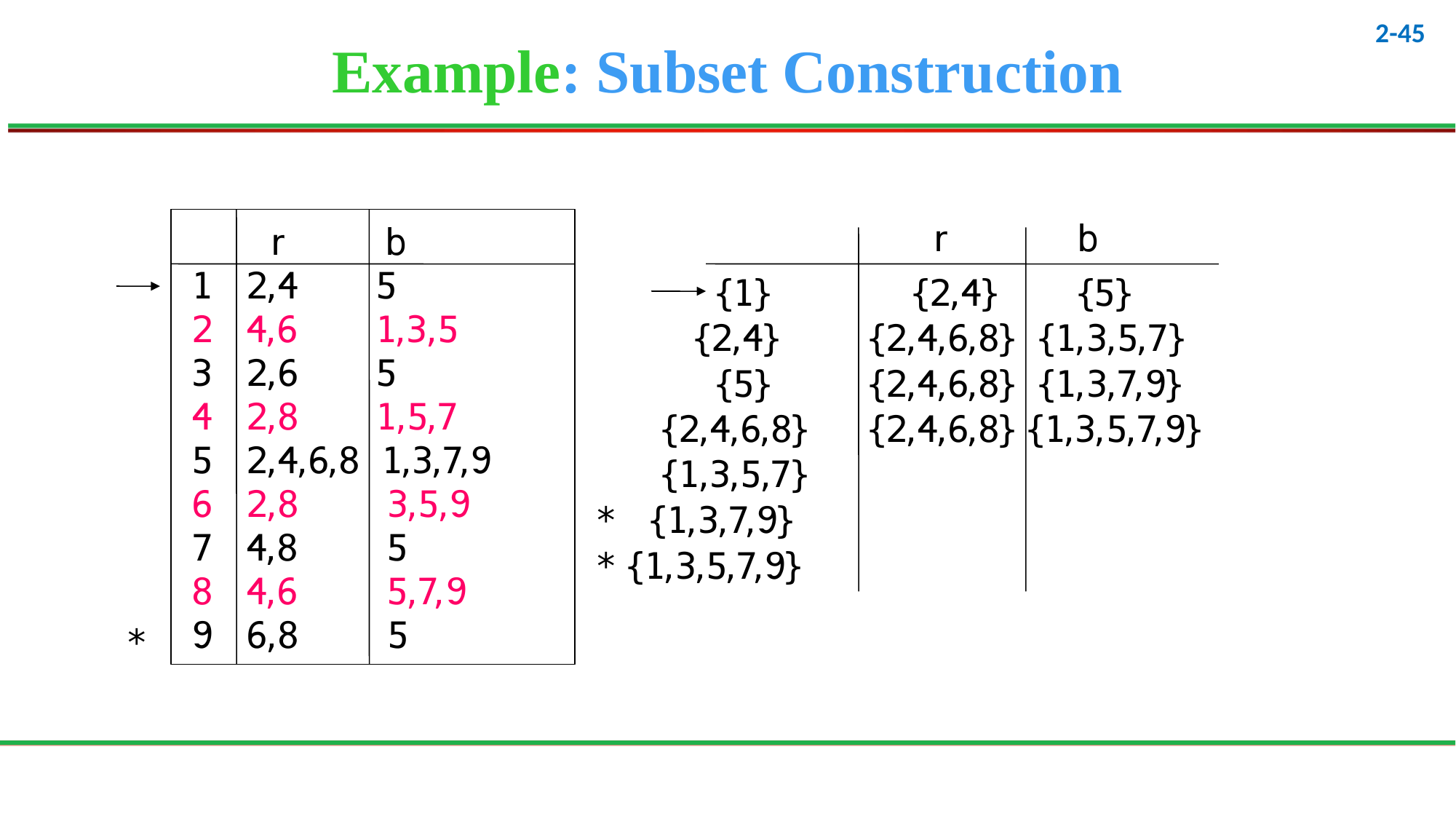

# Example: Subset Construction

       r         b
2,4       5
4,6       1,3,5
2,6       5
2,8       1,5,7
2,4,6,8  1,3,7,9
2,8        3,5,9
4,8        5
4,6        5,7,9
6,8        5

*
r	   b

{1}
{2,4}       {5}

{2,4}
{2,4,6,8}  {1,3,5,7}
{5}
{2,4,6,8}  {1,3,7,9}
{2,4,6,8}
{2,4,6,8} {1,3,5,7,9}
{1,3,5,7}
*   {1,3,7,9}
* {1,3,5,7,9}
45